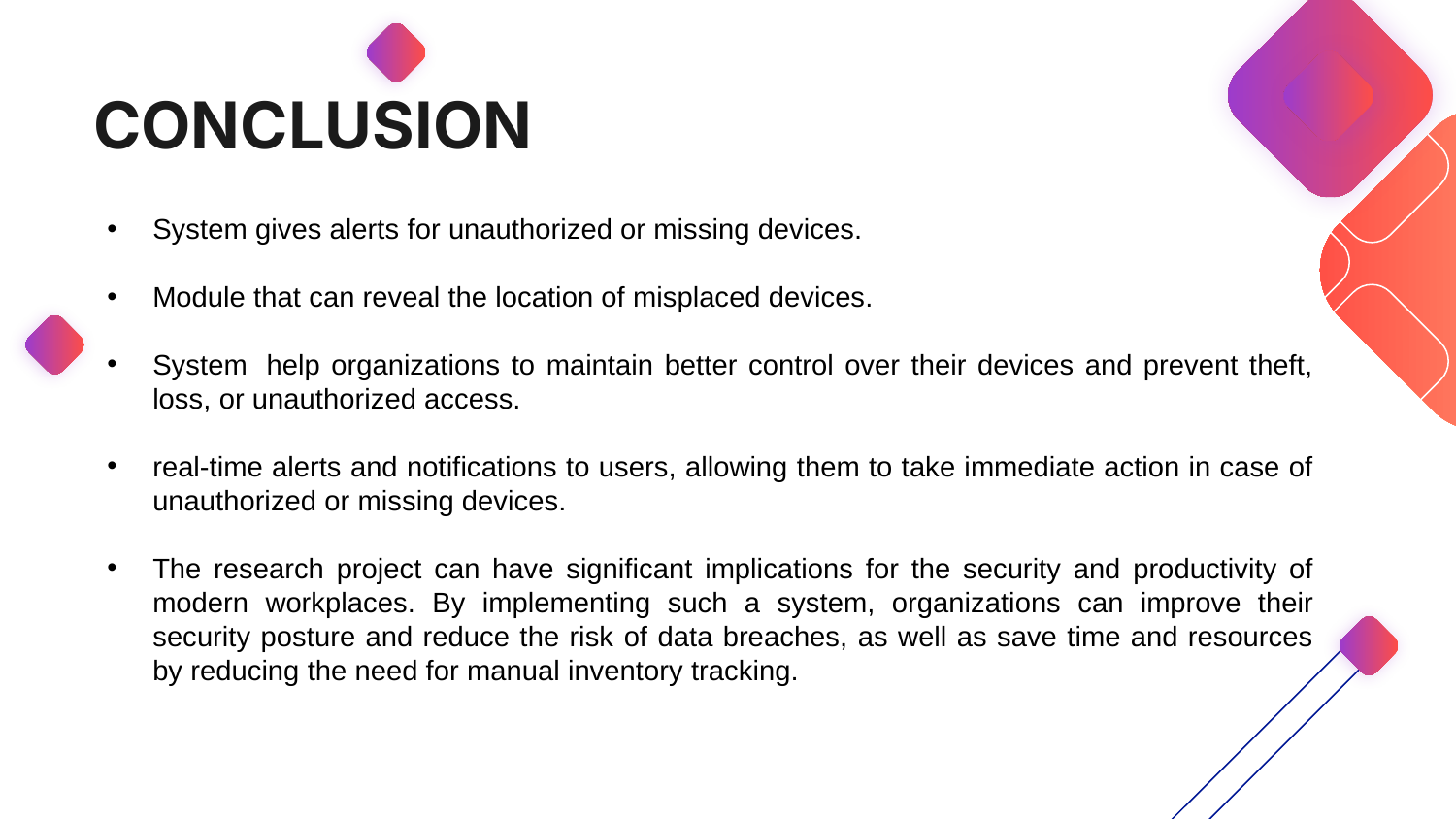

# CONCLUSION
System gives alerts for unauthorized or missing devices.

Module that can reveal the location of misplaced devices.

System  help organizations to maintain better control over their devices and prevent theft, loss, or unauthorized access.

real-time alerts and notifications to users, allowing them to take immediate action in case of unauthorized or missing devices.

The research project can have significant implications for the security and productivity of modern workplaces. By implementing such a system, organizations can improve their security posture and reduce the risk of data breaches, as well as save time and resources by reducing the need for manual inventory tracking.